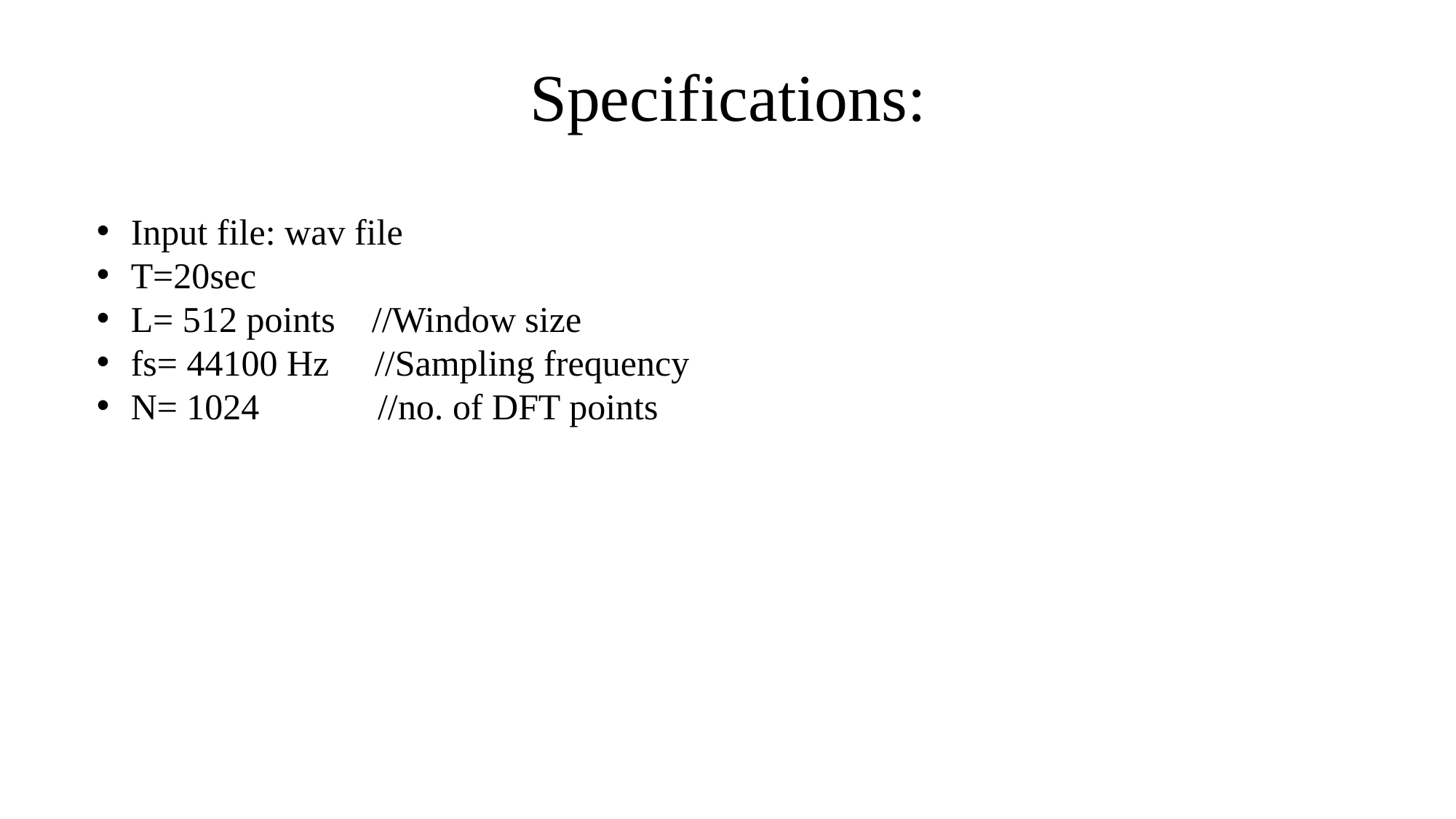

Specifications:
Input file: wav file
T=20sec
L= 512 points    //Window size
fs= 44100 Hz     //Sampling frequency
N= 1024             //no. of DFT points